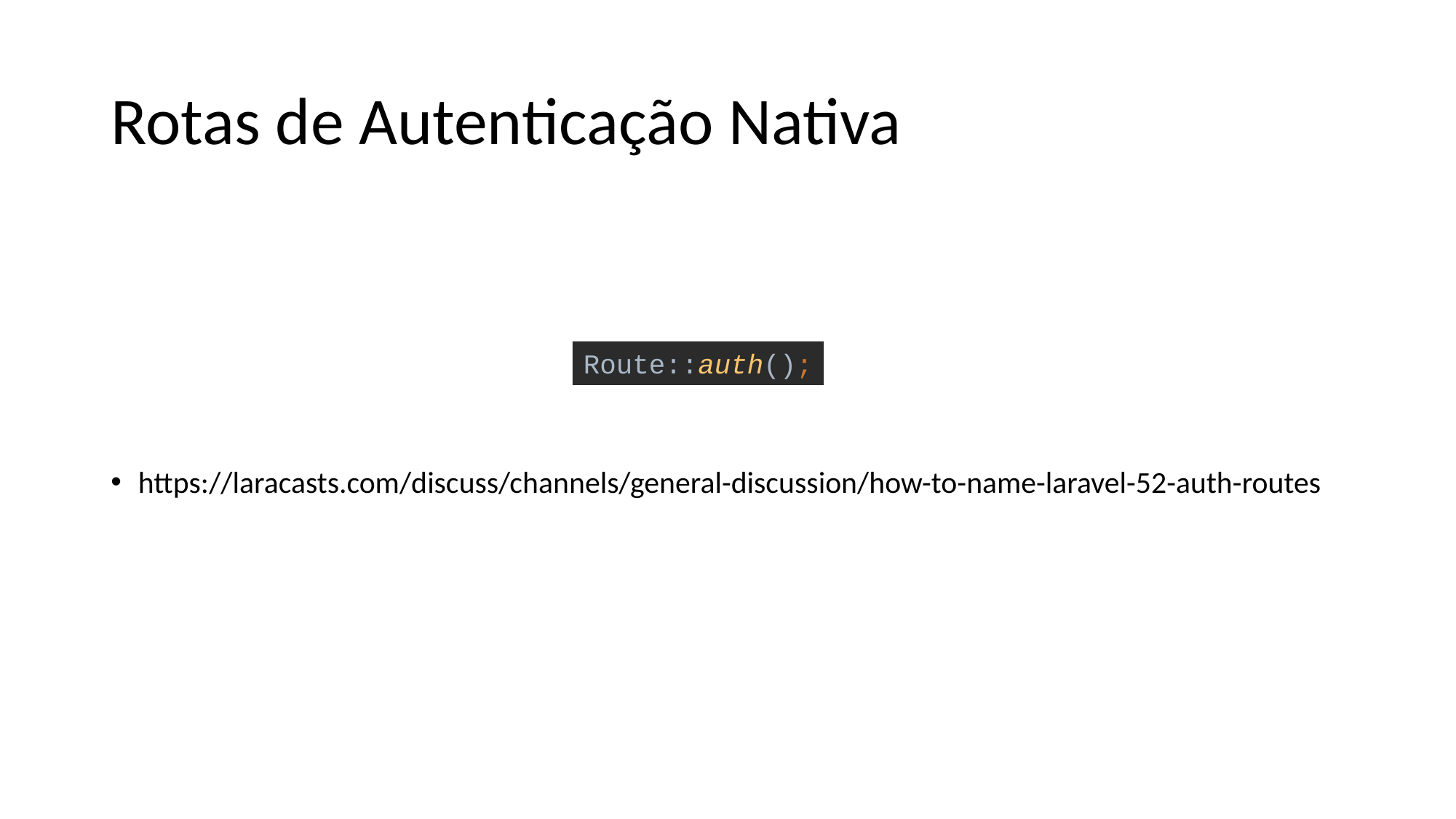

# Rotas de Autenticação Nativa

https://laracasts.com/discuss/channels/general-discussion/how-to-name-laravel-52-auth-routes
Route::auth();